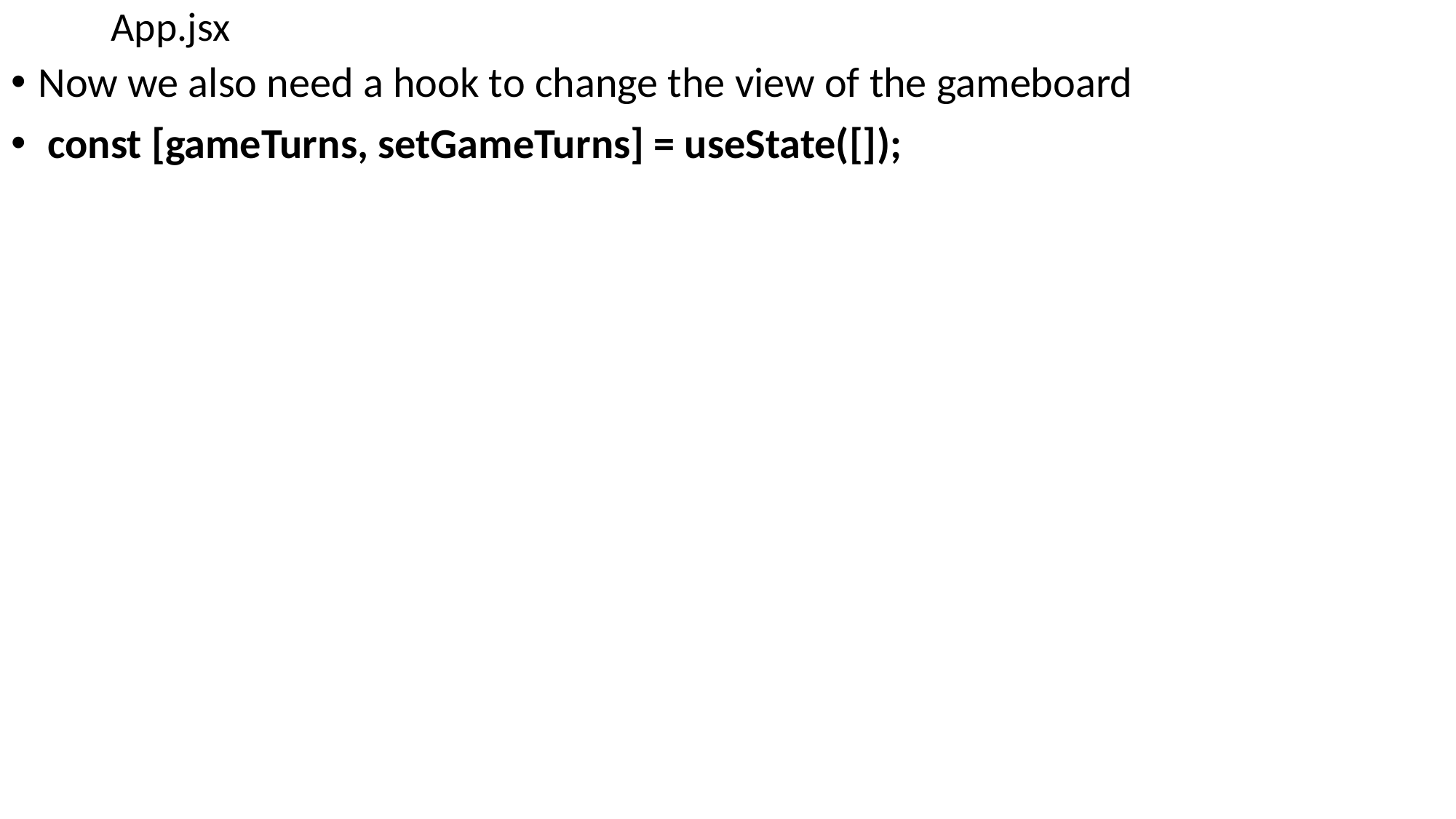

# App.jsx
Now we also need a hook to change the view of the gameboard
 const [gameTurns, setGameTurns] = useState([]);